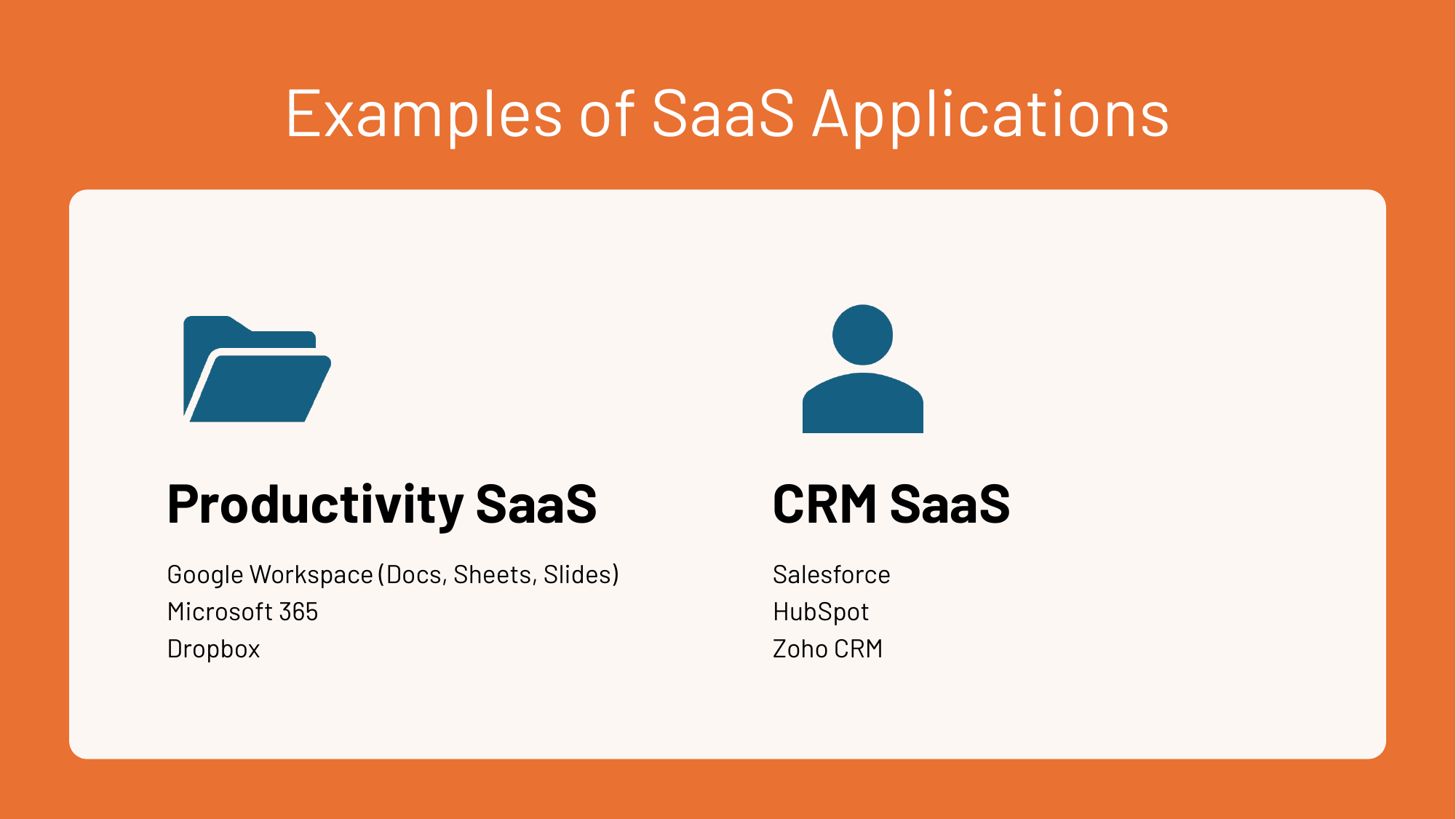

# Examples of SaaS Applications

Productivity SaaS
Google Workspace (Docs, Sheets, Slides)
Microsoft 365
Dropbox
CRM SaaS
Salesforce
HubSpot
Zoho CRM